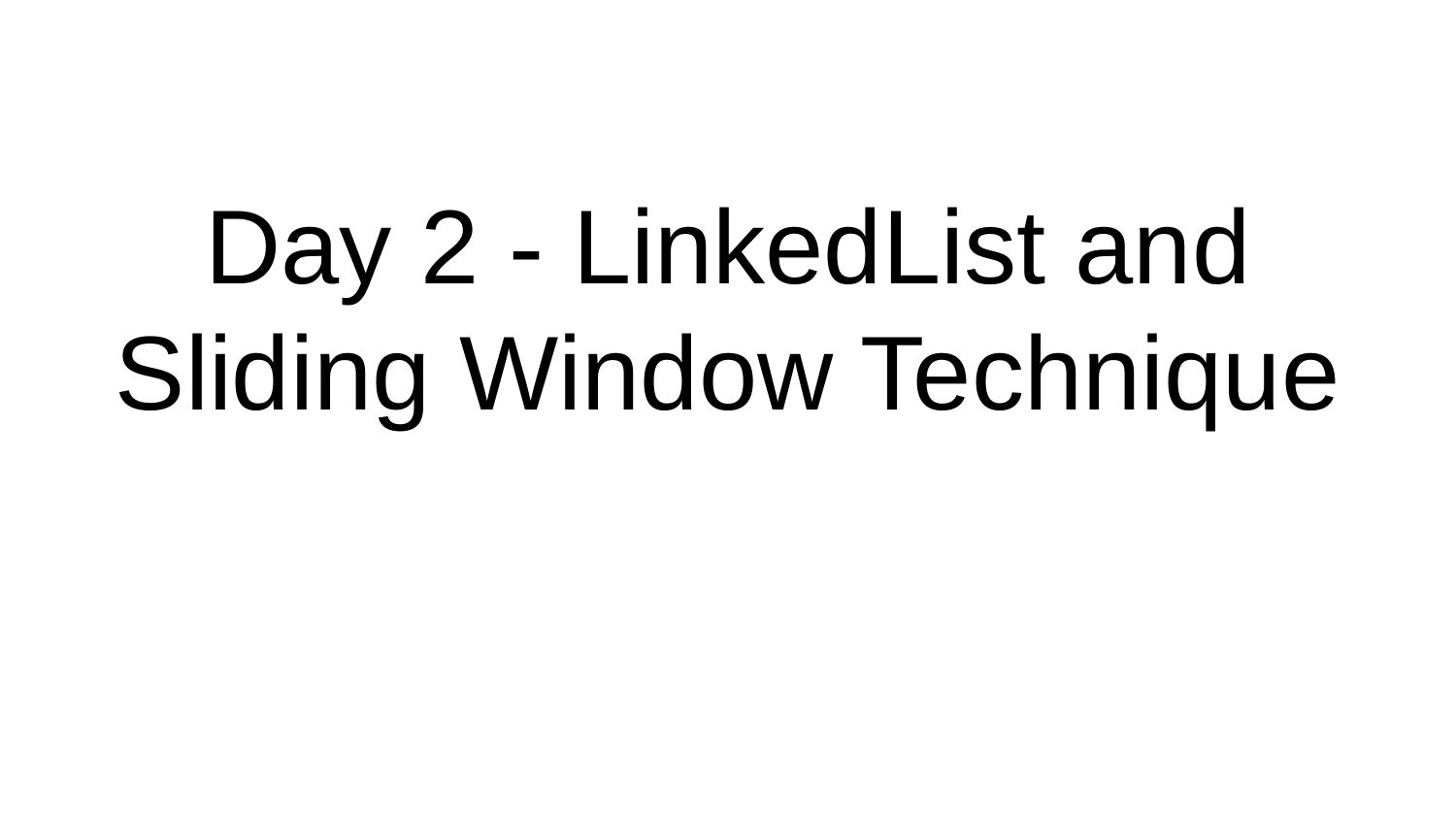

# Day 2 - LinkedList and Sliding Window Technique